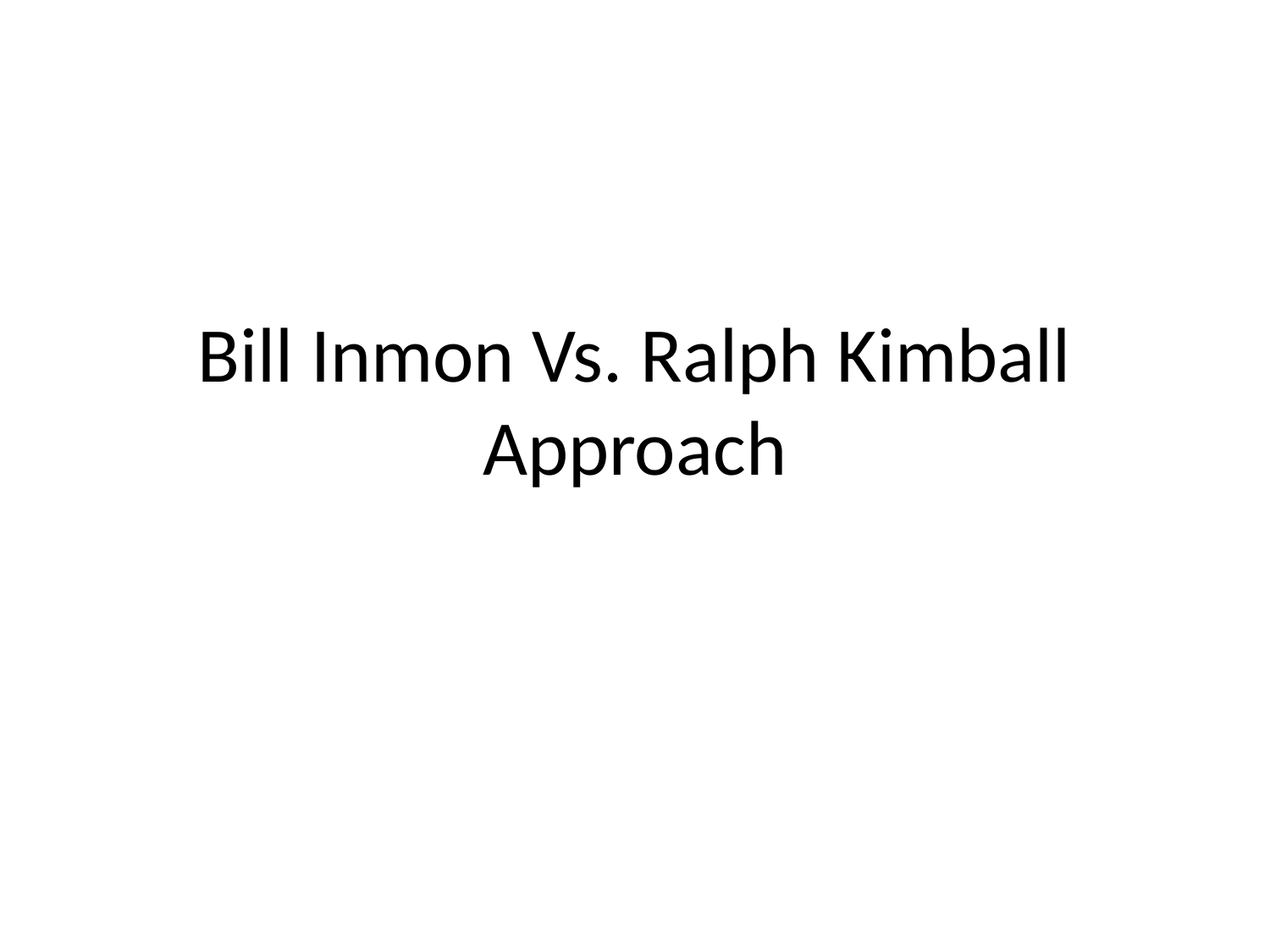

# Bill Inmon Vs. Ralph Kimball Approach